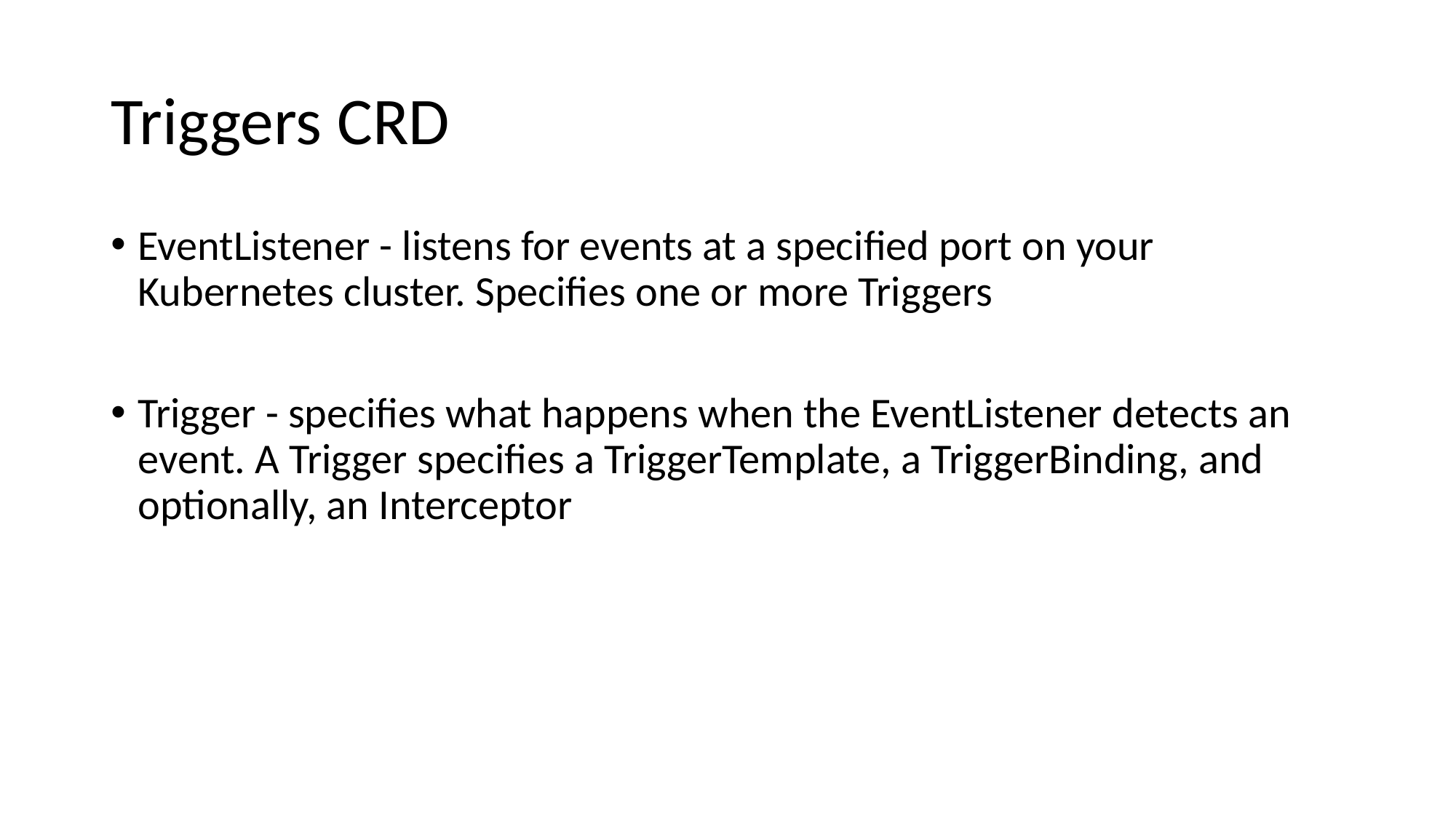

# Triggers CRD
EventListener - listens for events at a specified port on your Kubernetes cluster. Specifies one or more Triggers

Trigger - specifies what happens when the EventListener detects an event. A Trigger specifies a TriggerTemplate, a TriggerBinding, and optionally, an Interceptor